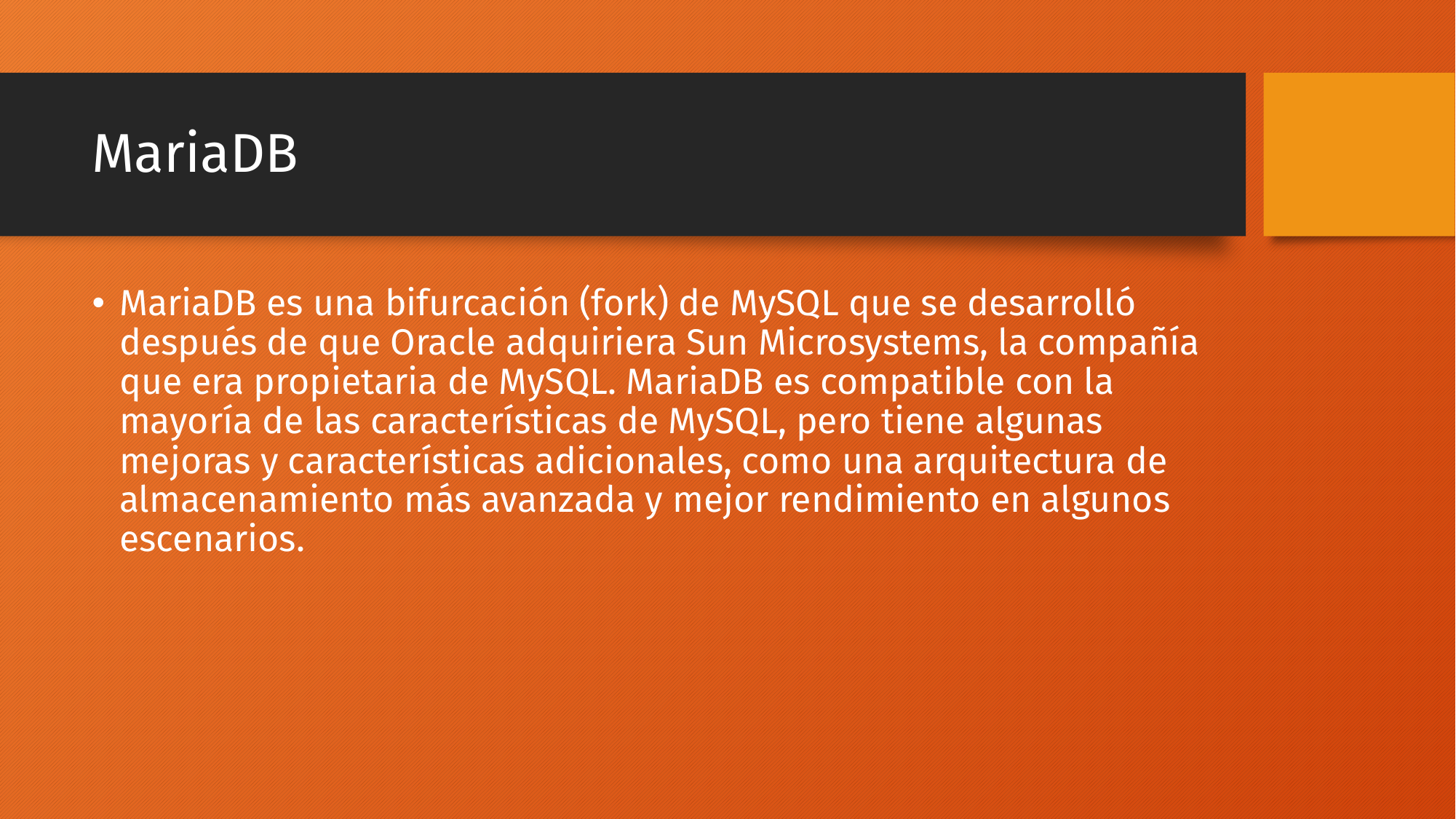

# MariaDB
MariaDB es una bifurcación (fork) de MySQL que se desarrolló después de que Oracle adquiriera Sun Microsystems, la compañía que era propietaria de MySQL. MariaDB es compatible con la mayoría de las características de MySQL, pero tiene algunas mejoras y características adicionales, como una arquitectura de almacenamiento más avanzada y mejor rendimiento en algunos escenarios.